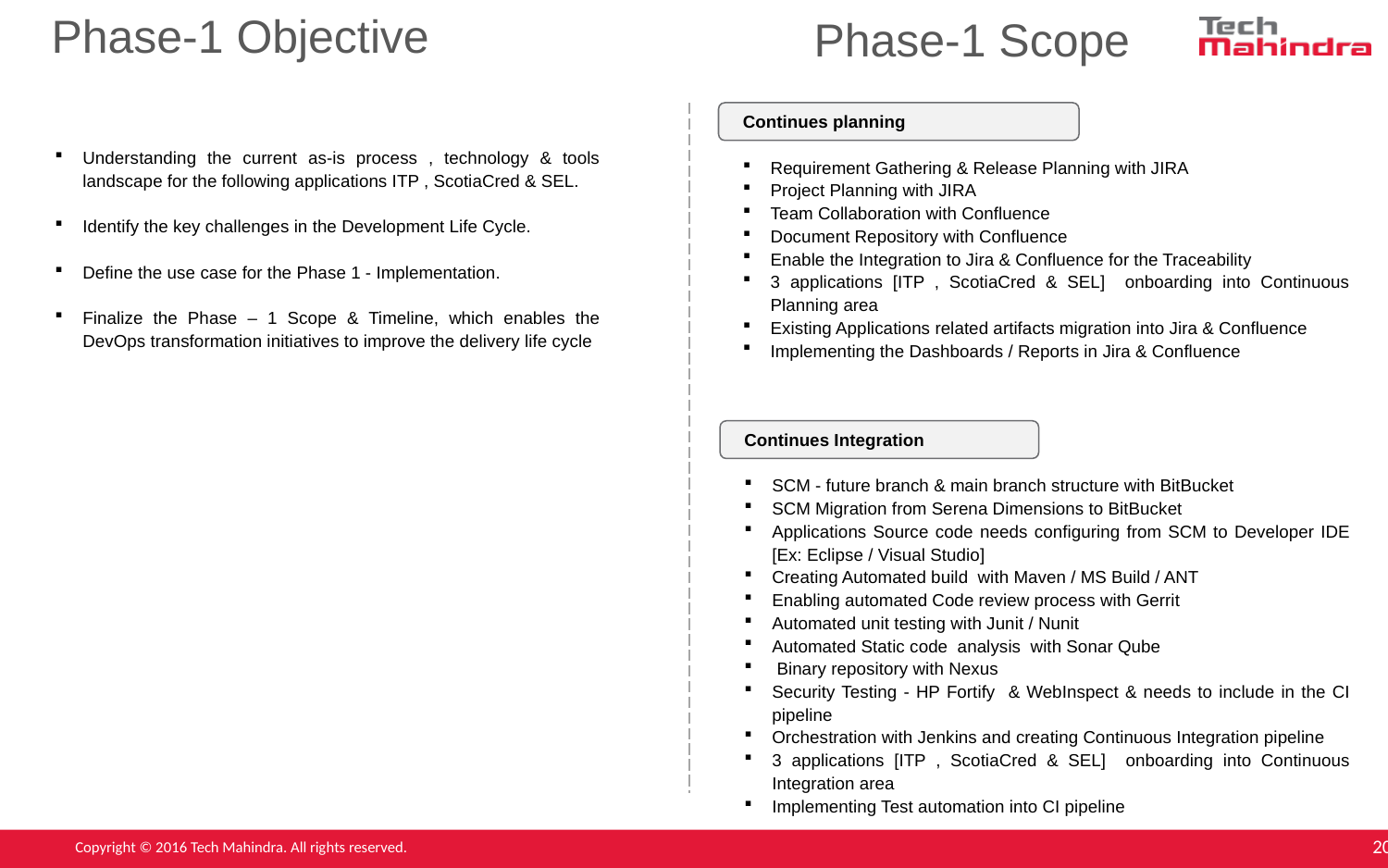

Phase-1 Objective
Phase-1 Scope
Continues planning

Requirement Gathering & Release Planning with JIRA
Project Planning with JIRA
Team Collaboration with Confluence
Document Repository with Confluence
Enable the Integration to Jira & Confluence for the Traceability
3 applications [ITP , ScotiaCred & SEL]  onboarding into Continuous Planning area
Existing Applications related artifacts migration into Jira & Confluence
Implementing the Dashboards / Reports in Jira & Confluence

Understanding the current as-is process , technology & tools landscape for the following applications ITP , ScotiaCred & SEL.

Identify the key challenges in the Development Life Cycle.

Define the use case for the Phase 1 - Implementation.

Finalize the Phase – 1 Scope & Timeline, which enables the DevOps transformation initiatives to improve the delivery life cycle
Continues Integration

SCM - future branch & main branch structure with BitBucket
SCM Migration from Serena Dimensions to BitBucket
Applications Source code needs configuring from SCM to Developer IDE [Ex: Eclipse / Visual Studio]
Creating Automated build  with Maven / MS Build / ANT
Enabling automated Code review process with Gerrit
Automated unit testing with Junit / Nunit
Automated Static code  analysis  with Sonar Qube
 Binary repository with Nexus
Security Testing - HP Fortify  & WebInspect & needs to include in the CI pipeline
Orchestration with Jenkins and creating Continuous Integration pipeline
3 applications [ITP , ScotiaCred & SEL]  onboarding into Continuous Integration area
Implementing Test automation into CI pipeline